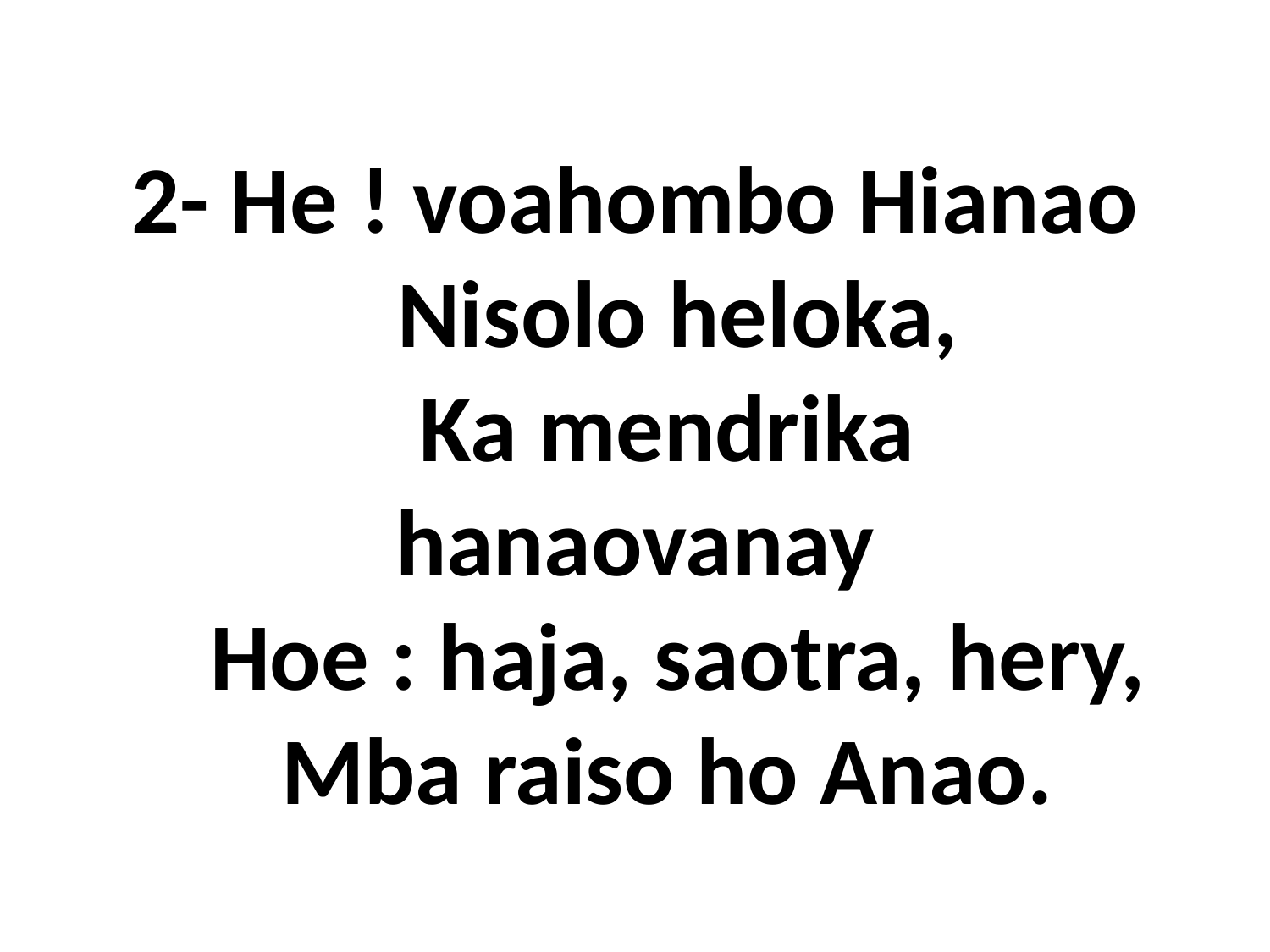

# 2- He ! voahombo Hianao Nisolo heloka, Ka mendrika hanaovanay Hoe : haja, saotra, hery, Mba raiso ho Anao.